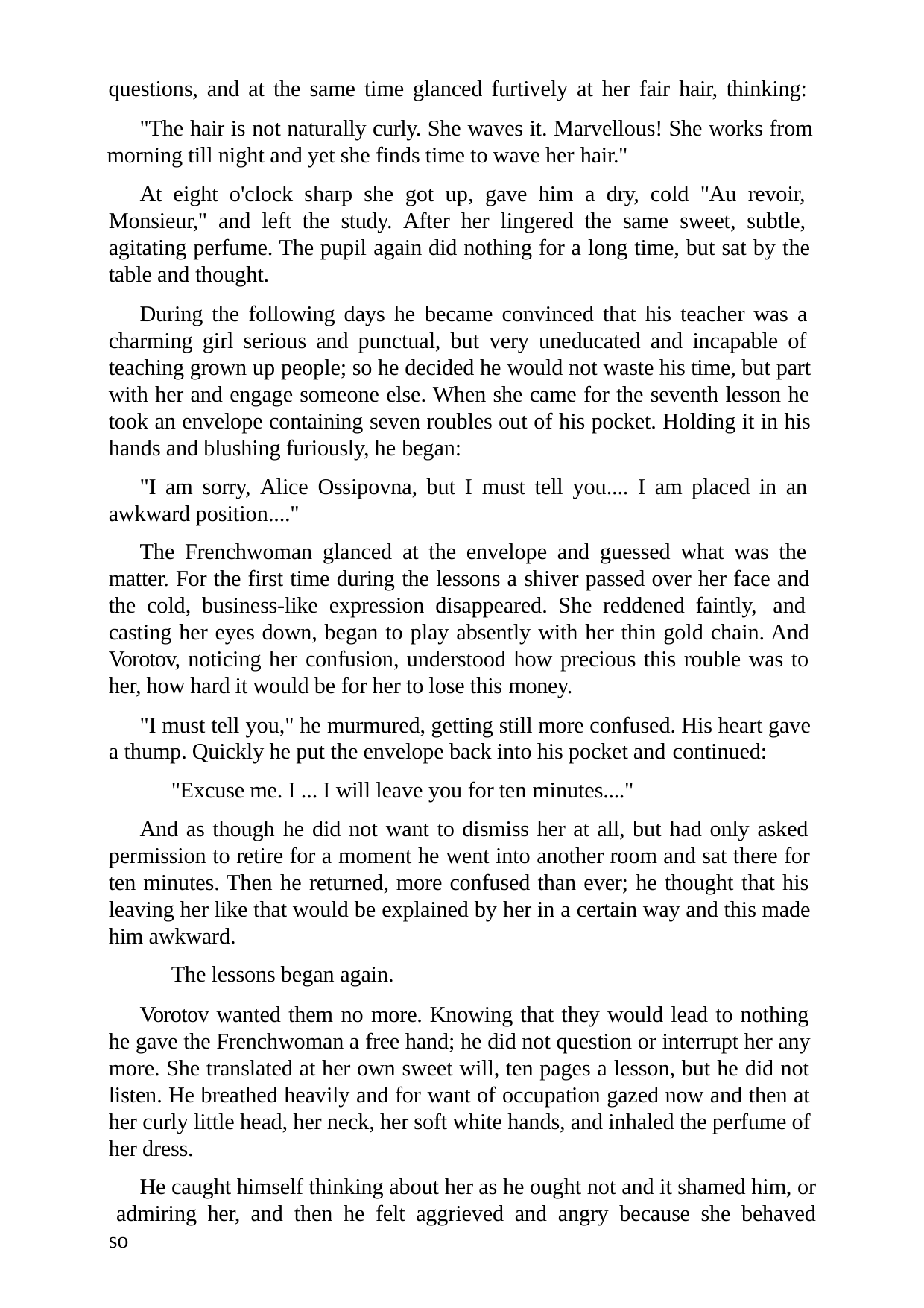

questions, and at the same time glanced furtively at her fair hair, thinking:  "The hair is not naturally curly. She waves it. Marvellous! She works from
morning till night and yet she finds time to wave her hair."
At eight o'clock sharp she got up, gave him a dry, cold "Au revoir,  Monsieur," and left the study. After her lingered the same sweet, subtle,  agitating perfume. The pupil again did nothing for a long time, but sat by the  table and thought.
During the following days he became convinced that his teacher was a  charming girl serious and punctual, but very uneducated and incapable of  teaching grown up people; so he decided he would not waste his time, but part  with her and engage someone else. When she came for the seventh lesson he  took an envelope containing seven roubles out of his pocket. Holding it in his  hands and blushing furiously, he began:
"I am sorry, Alice Ossipovna, but I must tell you.... I am placed in an  awkward position...."
The Frenchwoman glanced at the envelope and guessed what was the  matter. For the first time during the lessons a shiver passed over her face and  the cold, business-like expression disappeared. She reddened faintly, and  casting her eyes down, began to play absently with her thin gold chain. And  Vorotov, noticing her confusion, understood how precious this rouble was to  her, how hard it would be for her to lose this money.
"I must tell you," he murmured, getting still more confused. His heart gave  a thump. Quickly he put the envelope back into his pocket and continued:
"Excuse me. I ... I will leave you for ten minutes...."
And as though he did not want to dismiss her at all, but had only asked  permission to retire for a moment he went into another room and sat there for  ten minutes. Then he returned, more confused than ever; he thought that his  leaving her like that would be explained by her in a certain way and this made  him awkward.
The lessons began again.
Vorotov wanted them no more. Knowing that they would lead to nothing  he gave the Frenchwoman a free hand; he did not question or interrupt her any  more. She translated at her own sweet will, ten pages a lesson, but he did not  listen. He breathed heavily and for want of occupation gazed now and then at  her curly little head, her neck, her soft white hands, and inhaled the perfume of  her dress.
He caught himself thinking about her as he ought not and it shamed him, or  admiring her, and then he felt aggrieved and angry because she behaved so